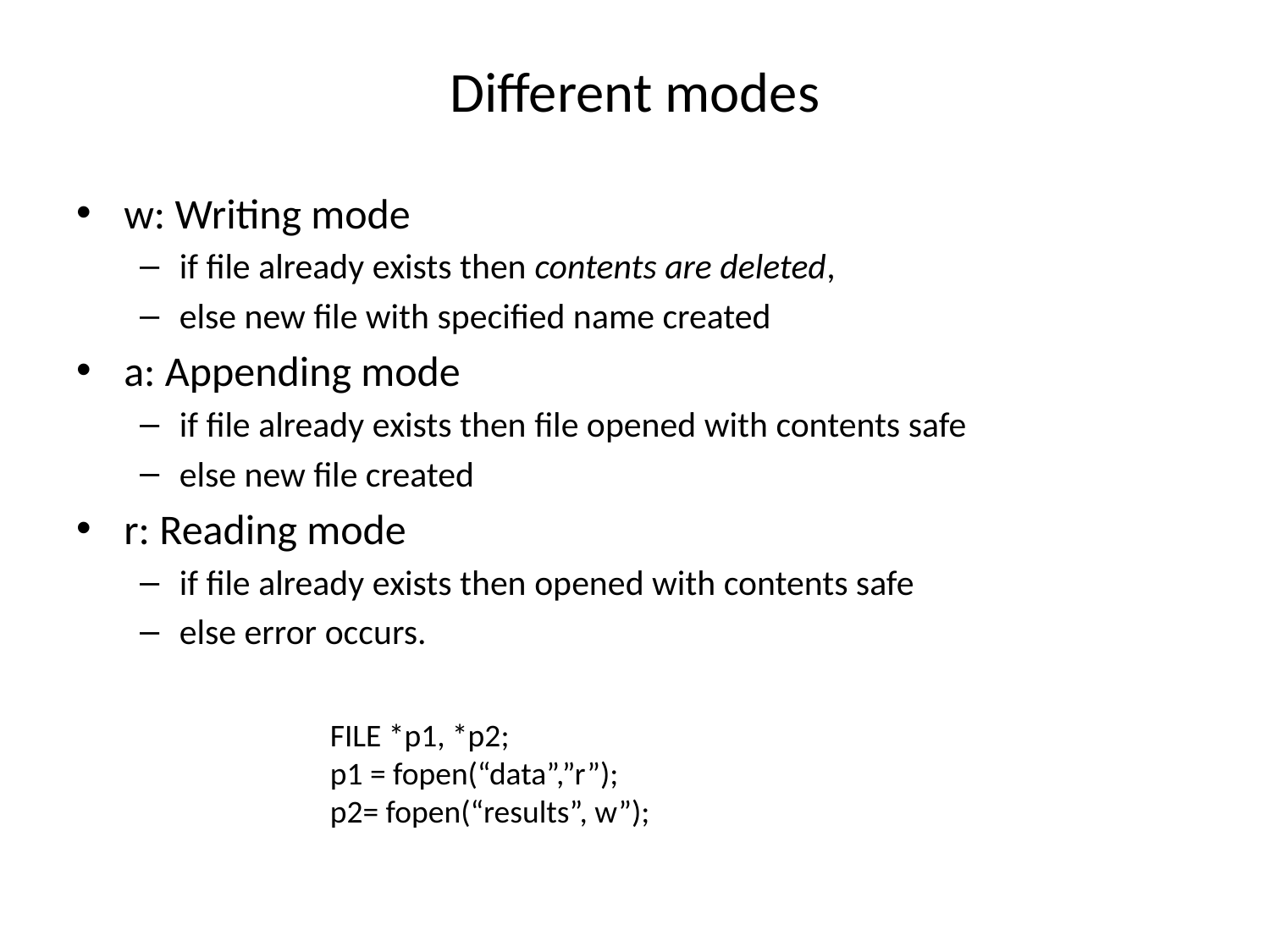

# Different modes
w: Writing mode
if file already exists then contents are deleted,
else new file with specified name created
a: Appending mode
if file already exists then file opened with contents safe
else new file created
r: Reading mode
if file already exists then opened with contents safe
else error occurs.
FILE *p1, *p2;
p1 = fopen(“data”,”r”);
p2= fopen(“results”, w”);